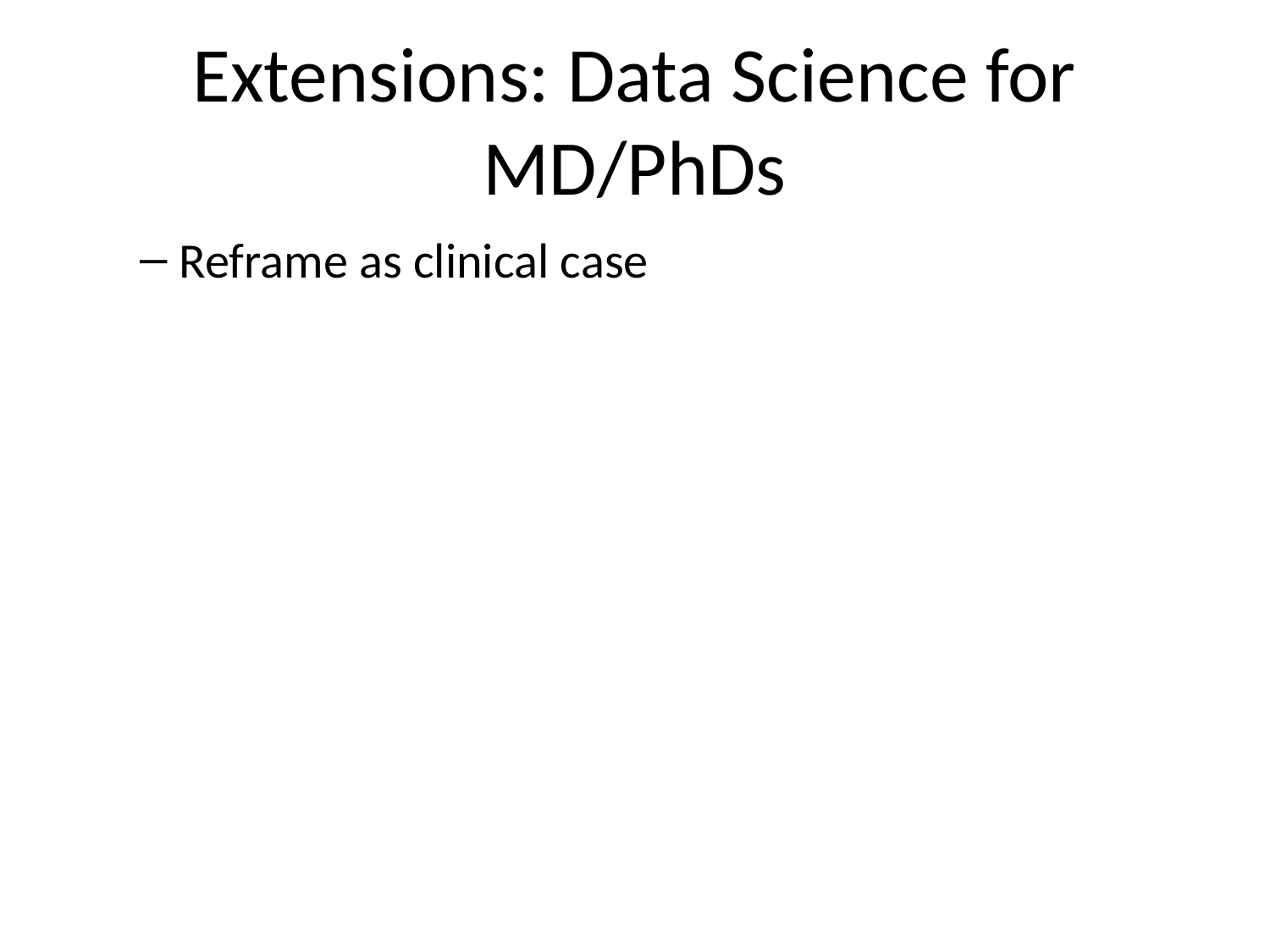

# Extensions: Data Science for MD/PhDs
Reframe as clinical case